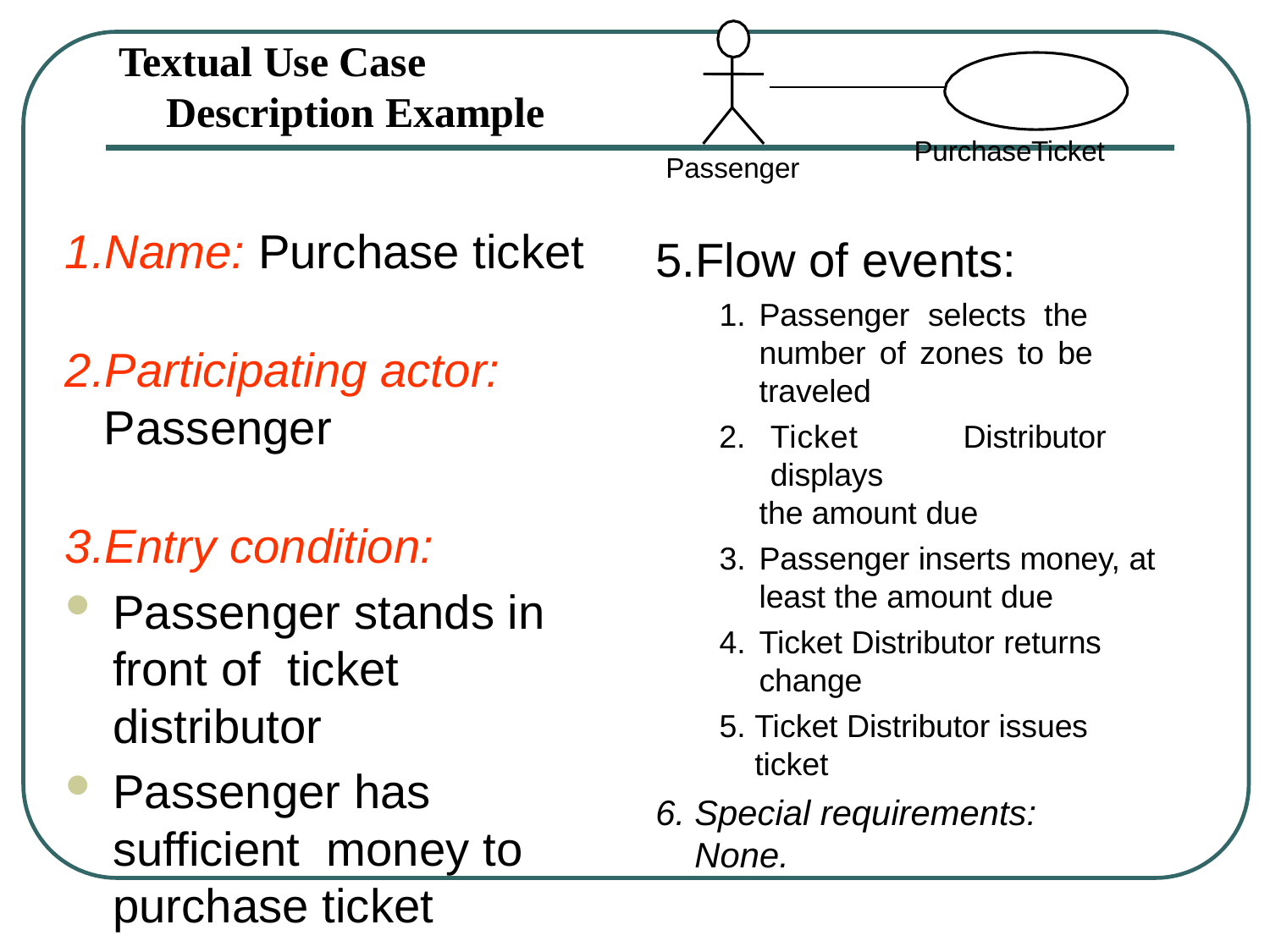

# Textual Use Case  Description Example

PurchaseTicket
Passenger
Name: Purchase ticket

Participating actor: Passenger

Entry condition:
Passenger stands in front of  ticket distributor
Passenger has sufficient  money to purchase ticket

4. Exit condition:
Passenger has ticket
Flow of events:
Passenger selects the  number of zones to be  traveled
Ticket Distributor displays
the amount due
Passenger inserts money, at  least the amount due
Ticket Distributor returns  change
Ticket Distributor issues ticket
Special requirements: None.